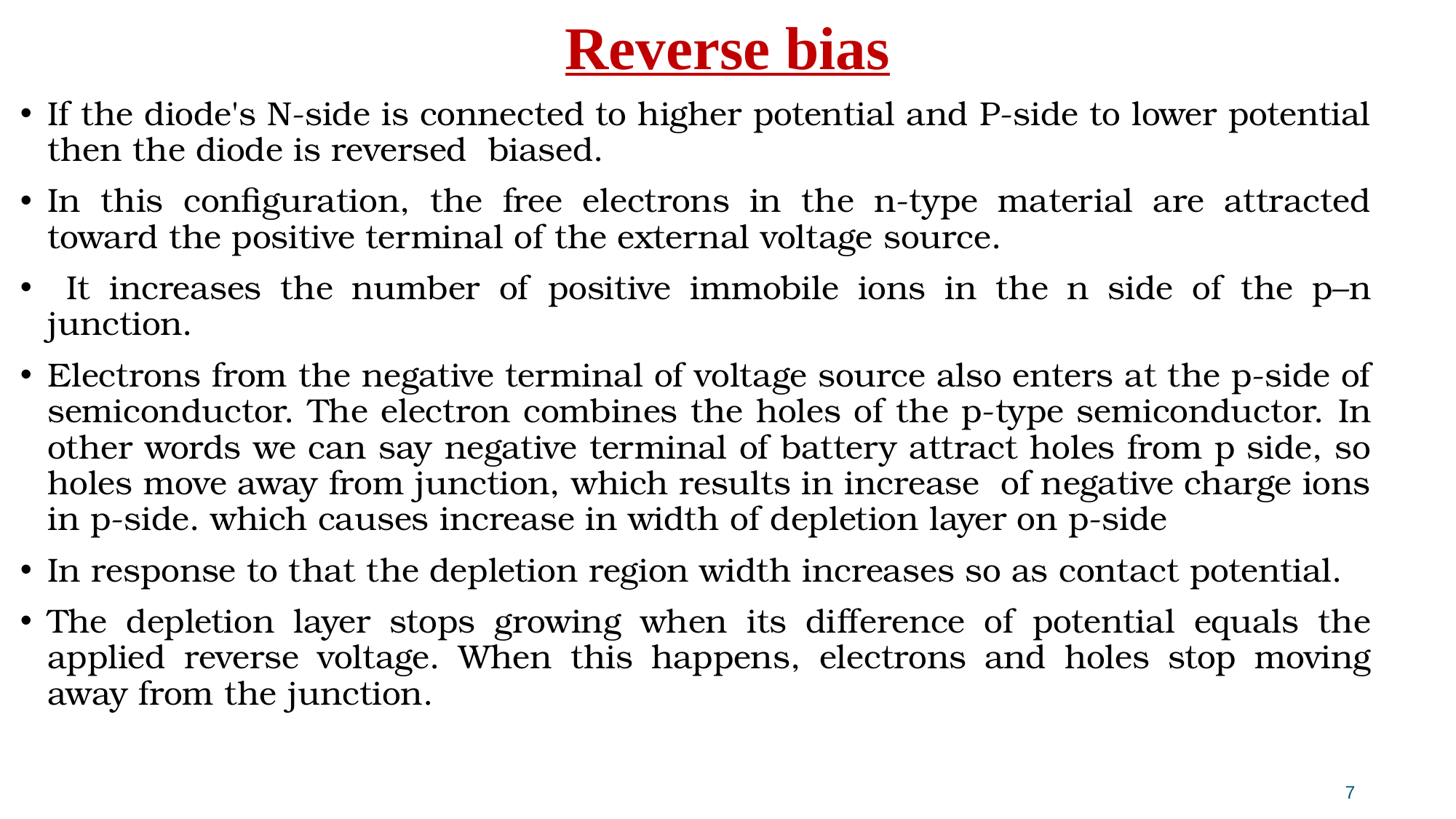

# Reverse bias
If the diode's N-side is connected to higher potential and P-side to lower potential then the diode is reversed  biased.
In this configuration, the free electrons in the n-type material are attracted toward the positive terminal of the external voltage source.
 It increases the number of positive immobile ions in the n side of the p–n junction.
Electrons from the negative terminal of voltage source also enters at the p-side of semiconductor. The electron combines the holes of the p-type semiconductor. In other words we can say negative terminal of battery attract holes from p side, so holes move away from junction, which results in increase  of negative charge ions in p-side. which causes increase in width of depletion layer on p-side
In response to that the depletion region width increases so as contact potential.
The depletion layer stops growing when its difference of potential equals the applied reverse voltage. When this happens, electrons and holes stop moving away from the junction.
7